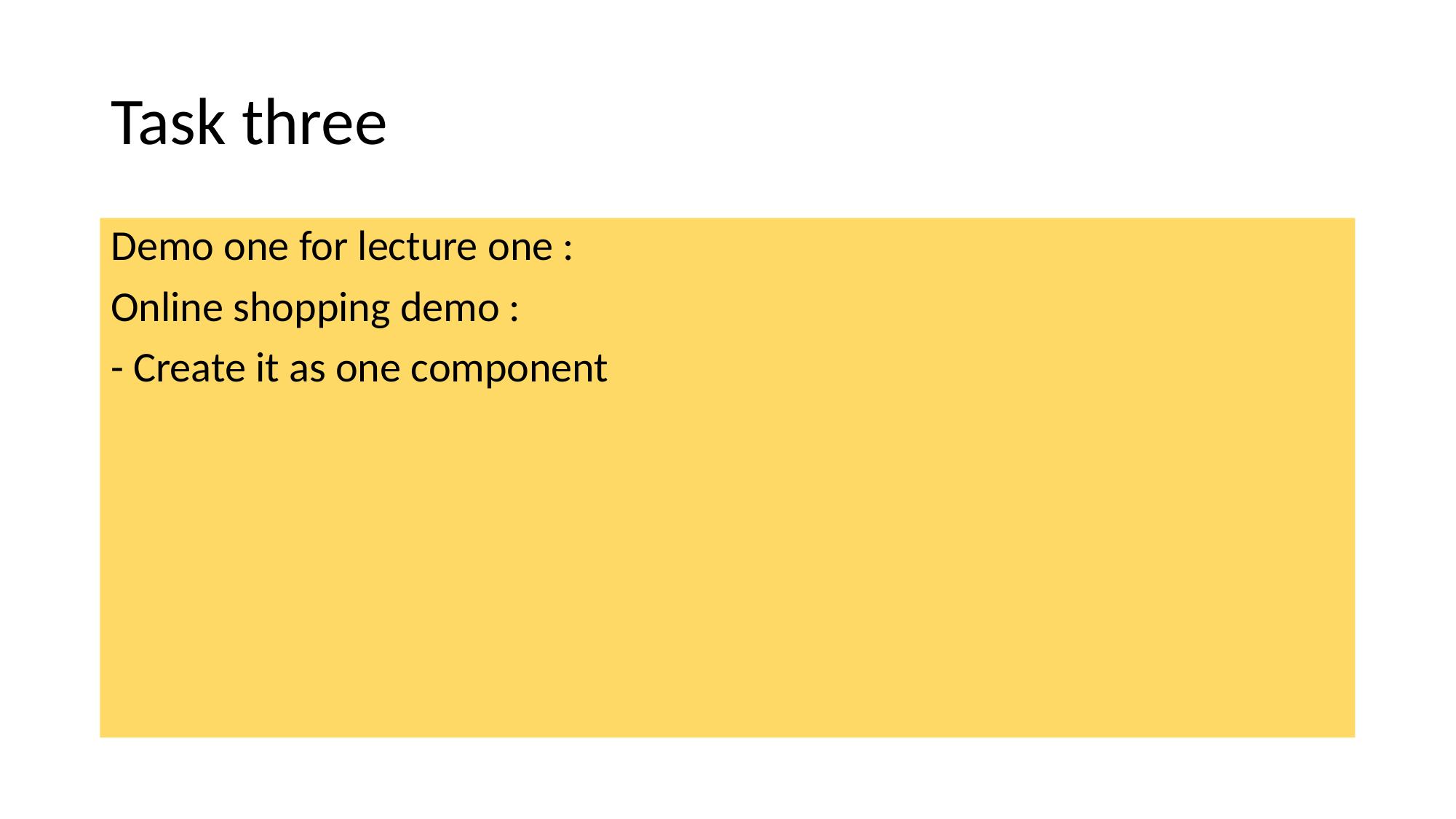

# Task three
Demo one for lecture one :
Online shopping demo :
- Create it as one component